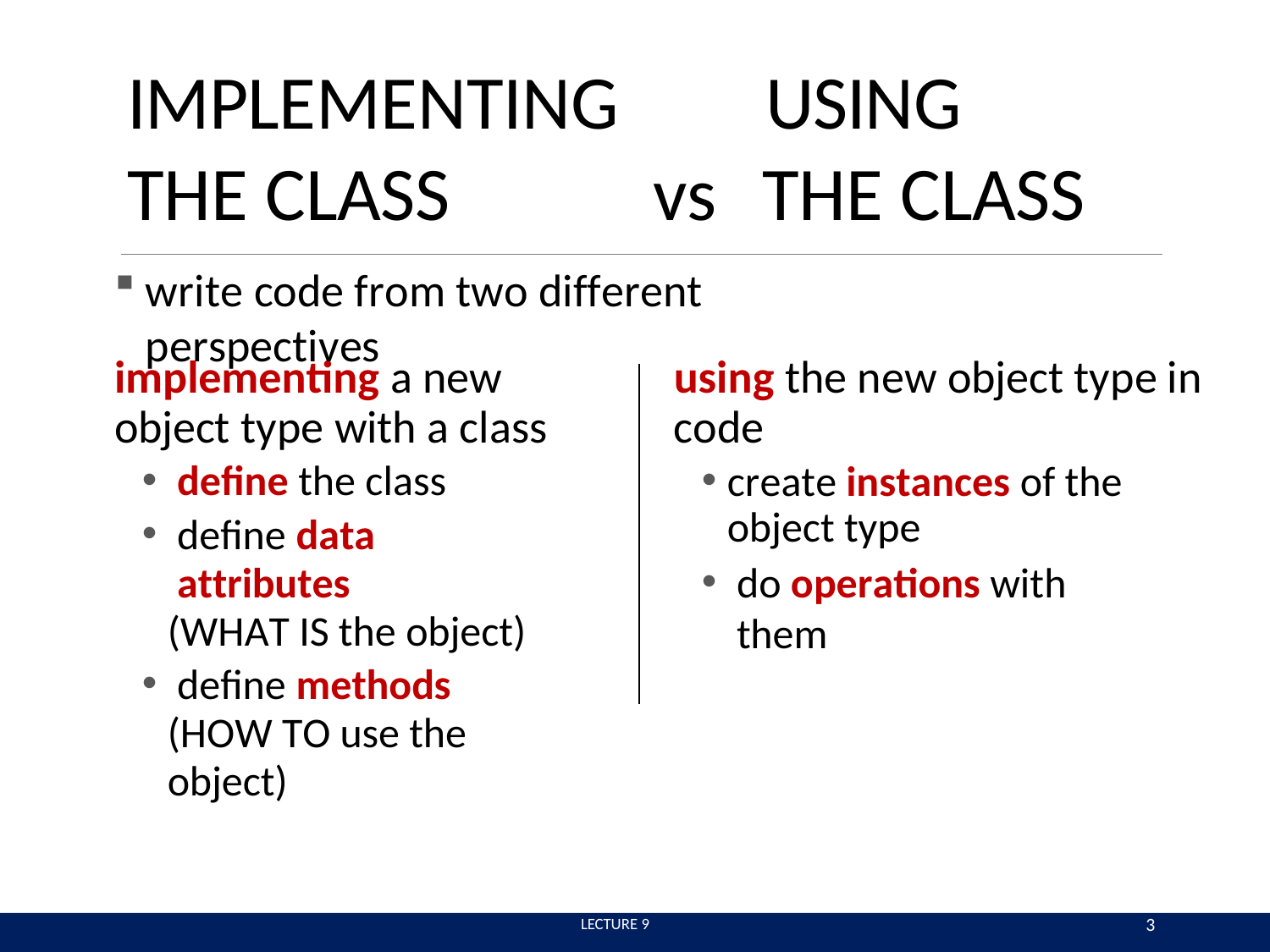

| IMPLEMENTING |  | USING |
| --- | --- | --- |
| THE CLASS | vs | THE CLASS |
# write code from two different perspectives
implementing a new object type with a class
define the class
define data attributes
(WHAT IS the object)
define methods
(HOW TO use the object)
using the new object type in code
create instances of the object type
do operations with them

3
 LECTURE 9